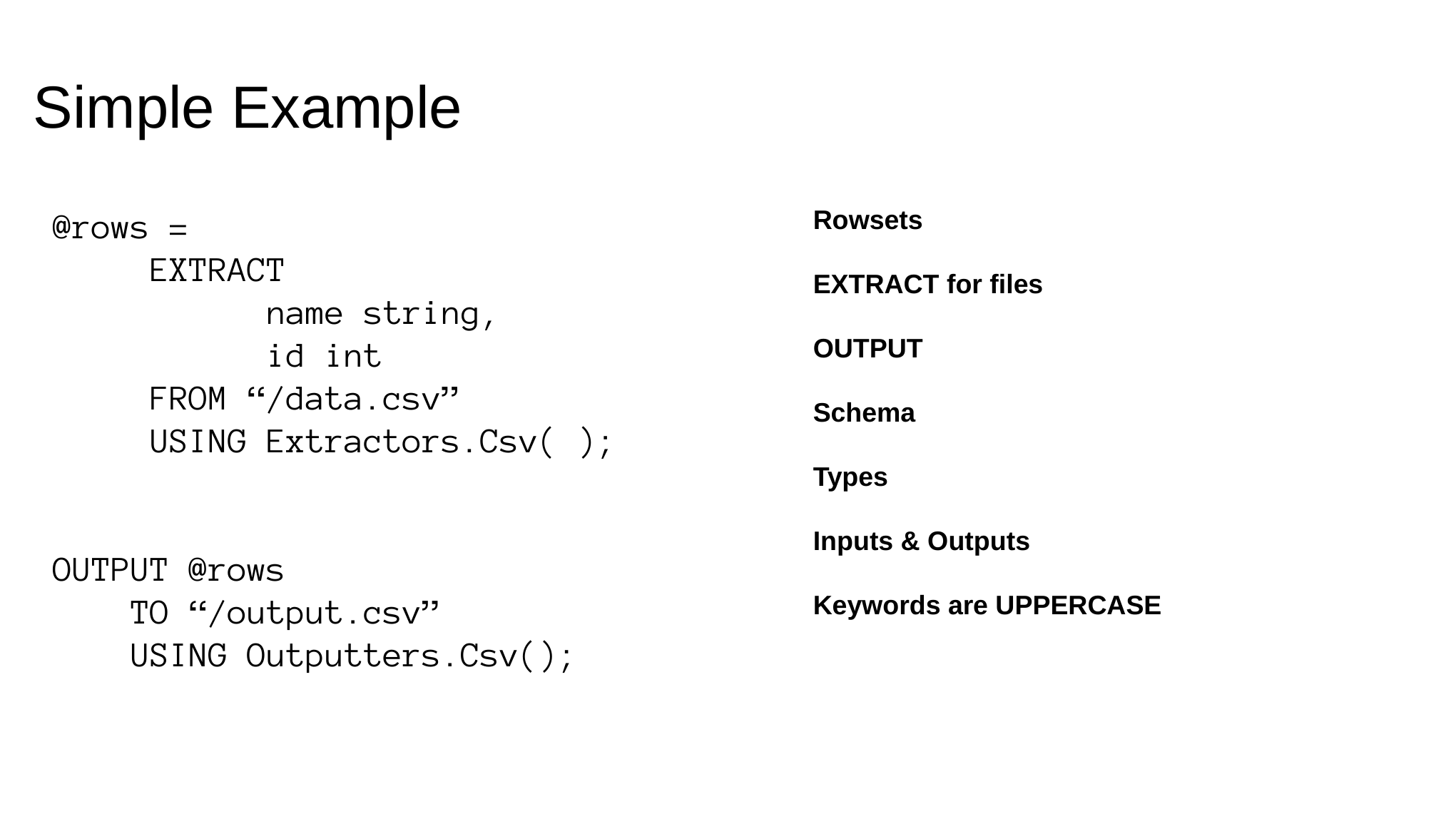

# Simple Example
Rowsets

EXTRACT for files

OUTPUT

Schema

Types

Inputs & Outputs

Keywords are UPPERCASE
@rows =
     EXTRACT
		name string,
           id int
     FROM “/data.csv”
     USING Extractors.Csv( );

OUTPUT @rows
    TO “/output.csv”
    USING Outputters.Csv();